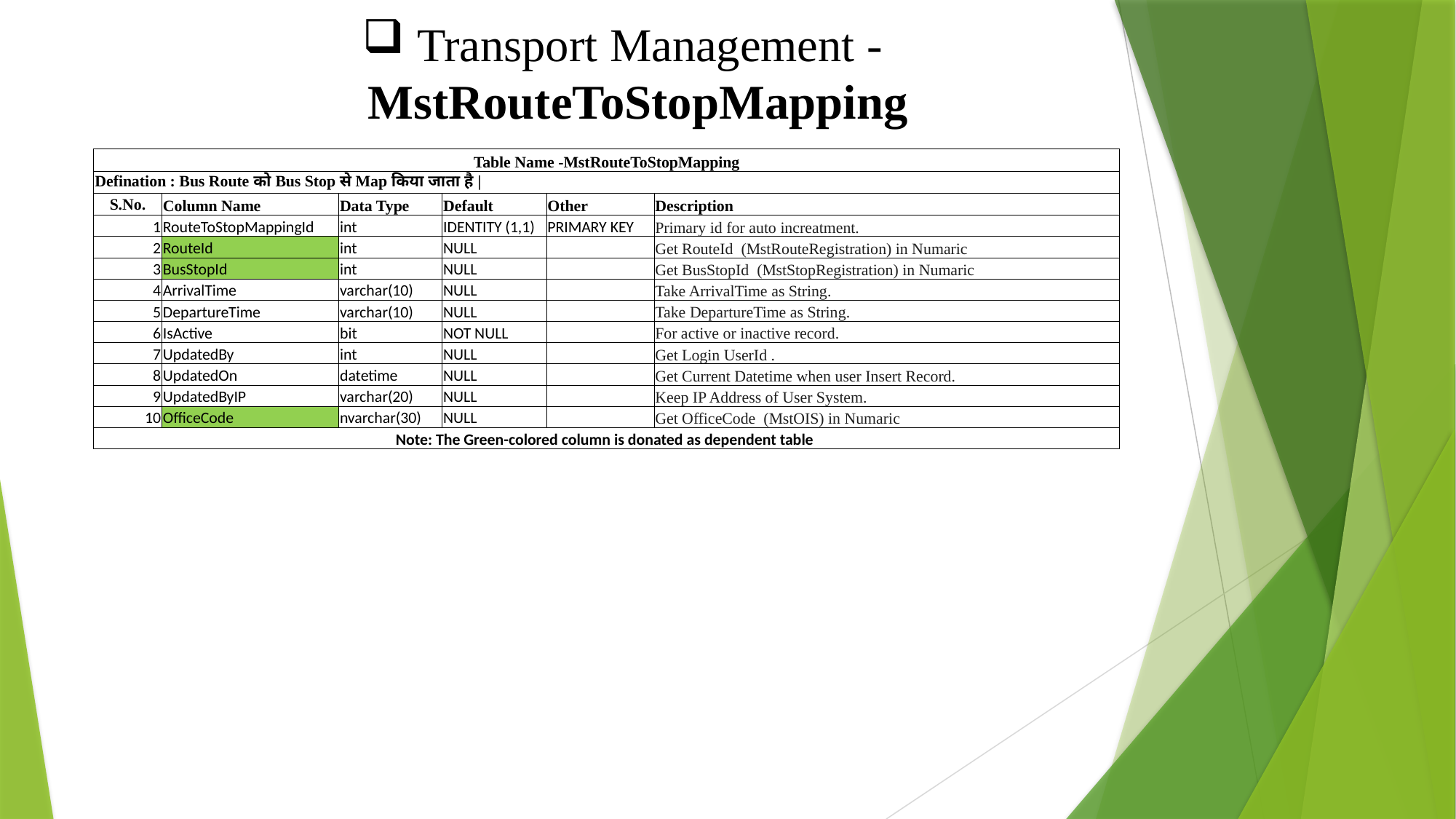

Transport Management -MstRouteToStopMapping
| Table Name -MstRouteToStopMapping |  |  |  |  |  |
| --- | --- | --- | --- | --- | --- |
| Defination : Bus Route को Bus Stop से Map किया जाता है | |  |  |  |  |  |
| S.No. | Column Name | Data Type | Default | Other | Description |
| 1 | RouteToStopMappingId | int | IDENTITY (1,1) | PRIMARY KEY | Primary id for auto increatment. |
| 2 | RouteId | int | NULL |  | Get RouteId (MstRouteRegistration) in Numaric |
| 3 | BusStopId | int | NULL |  | Get BusStopId (MstStopRegistration) in Numaric |
| 4 | ArrivalTime | varchar(10) | NULL |  | Take ArrivalTime as String. |
| 5 | DepartureTime | varchar(10) | NULL |  | Take DepartureTime as String. |
| 6 | IsActive | bit | NOT NULL |  | For active or inactive record. |
| 7 | UpdatedBy | int | NULL |  | Get Login UserId . |
| 8 | UpdatedOn | datetime | NULL |  | Get Current Datetime when user Insert Record. |
| 9 | UpdatedByIP | varchar(20) | NULL |  | Keep IP Address of User System. |
| 10 | OfficeCode | nvarchar(30) | NULL |  | Get OfficeCode (MstOIS) in Numaric |
| Note: The Green-colored column is donated as dependent table |  |  |  |  |  |